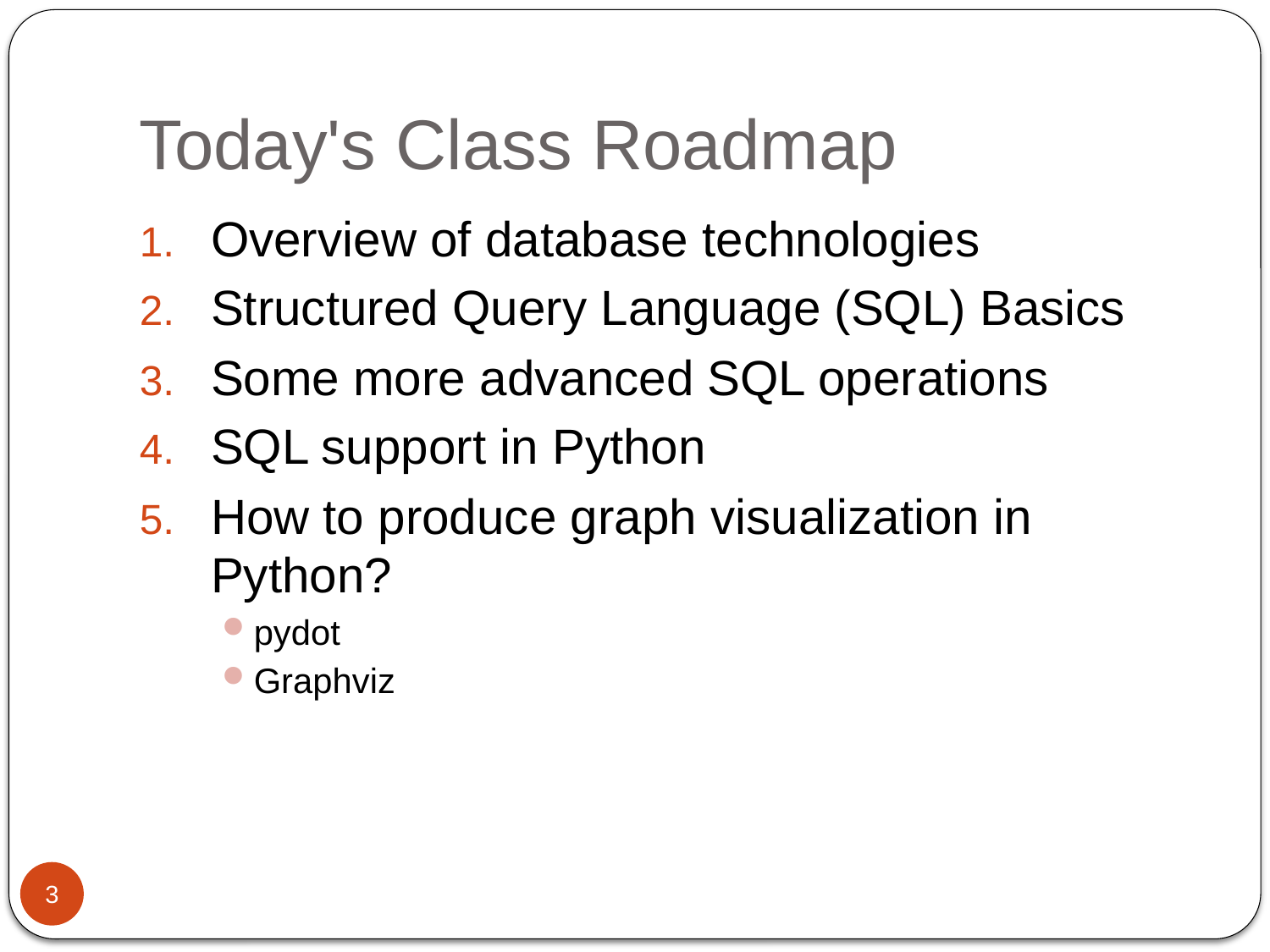

# Today's Class Roadmap
Overview of database technologies
Structured Query Language (SQL) Basics
Some more advanced SQL operations
SQL support in Python
How to produce graph visualization in Python?
pydot
Graphviz

3